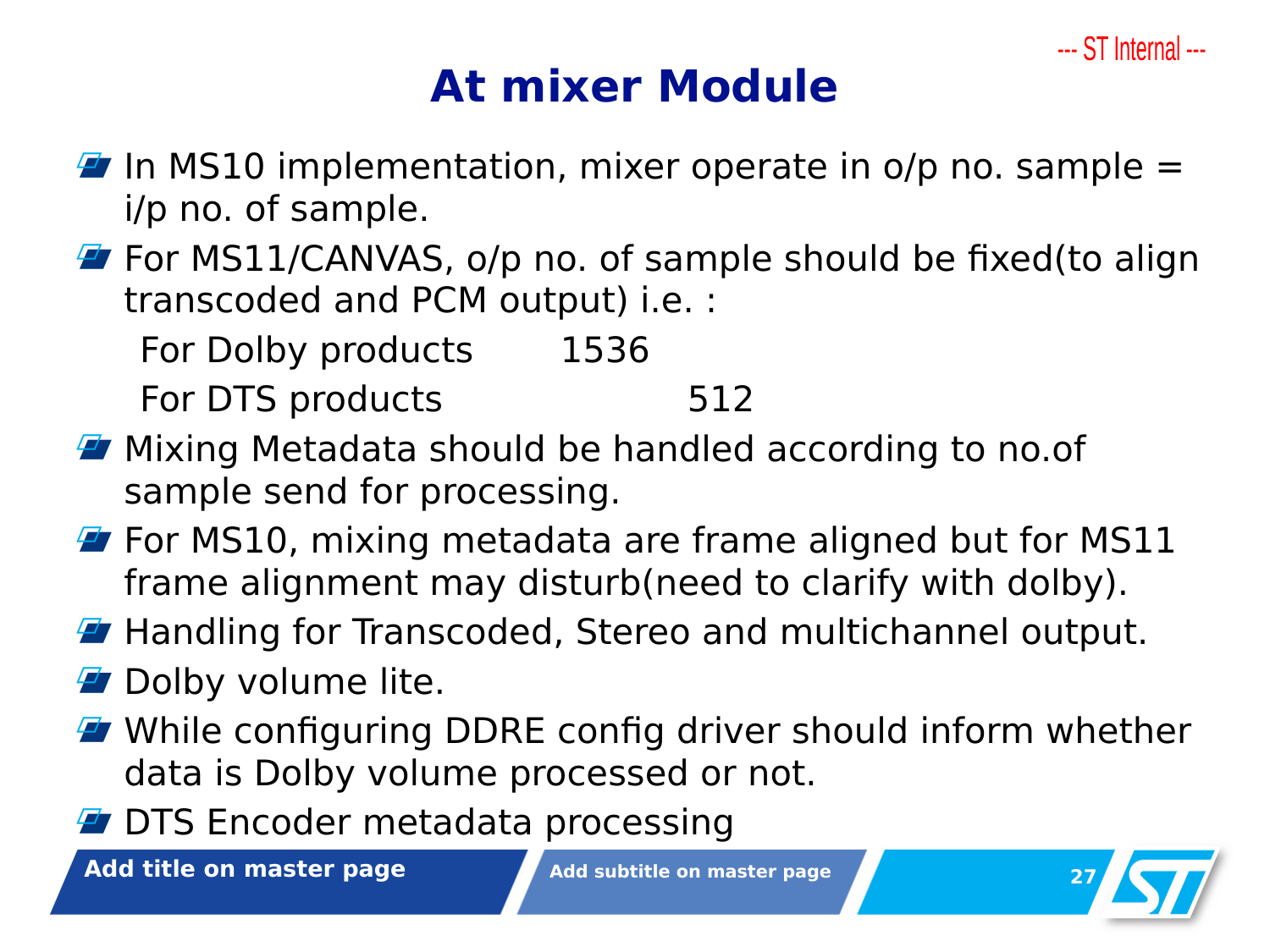

# At mixer Module
In MS10 implementation, mixer operate in o/p no. sample = i/p no. of sample.
For MS11/CANVAS, o/p no. of sample should be fixed(to align transcoded and PCM output) i.e. :
For Dolby products	1536
For DTS products		512
Mixing Metadata should be handled according to no.of sample send for processing.
For MS10, mixing metadata are frame aligned but for MS11 frame alignment may disturb(need to clarify with dolby).
Handling for Transcoded, Stereo and multichannel output.
Dolby volume lite.
While configuring DDRE config driver should inform whether data is Dolby volume processed or not.
DTS Encoder metadata processing

27